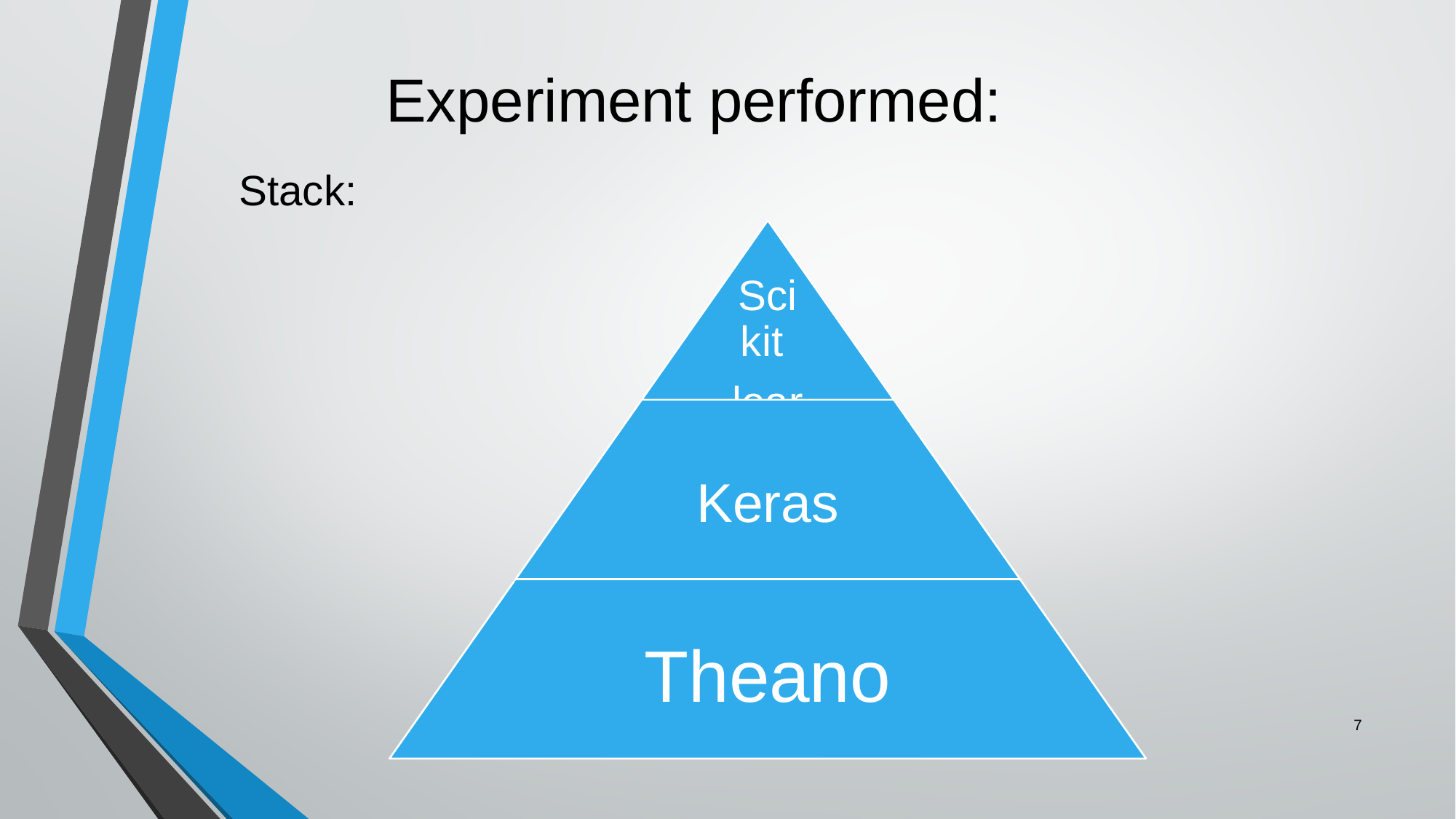

# Experiment performed:
Stack:

Scikit
learn
Keras
Theano
7